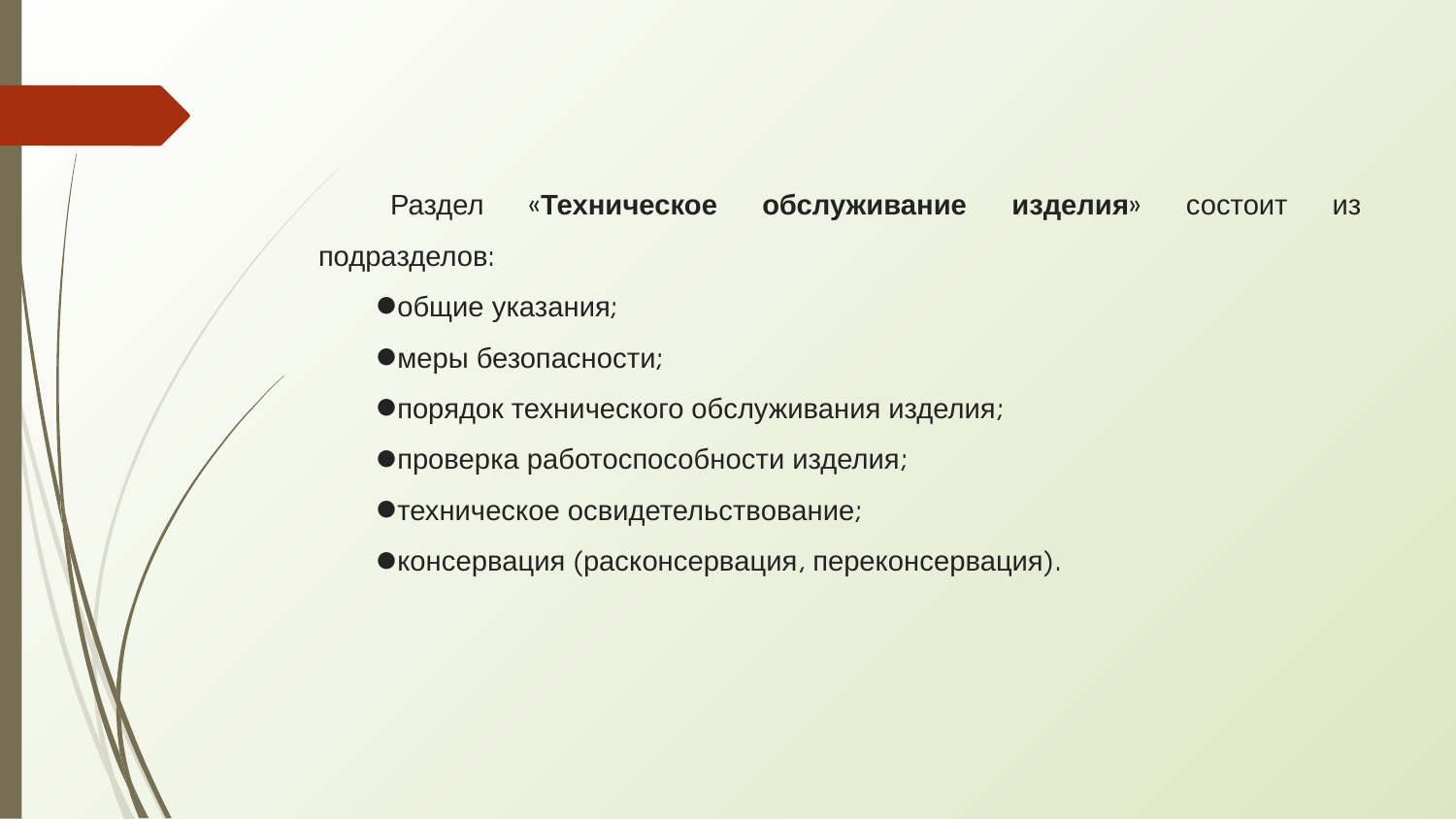

Раздел «Техническое обслуживание изделия» состоит из подразделов:
общие указания;
меры безопасности;
порядок технического обслуживания изделия;
проверка работоспособности изделия;
техническое освидетельствование;
консервация (расконсервация, переконсервация).